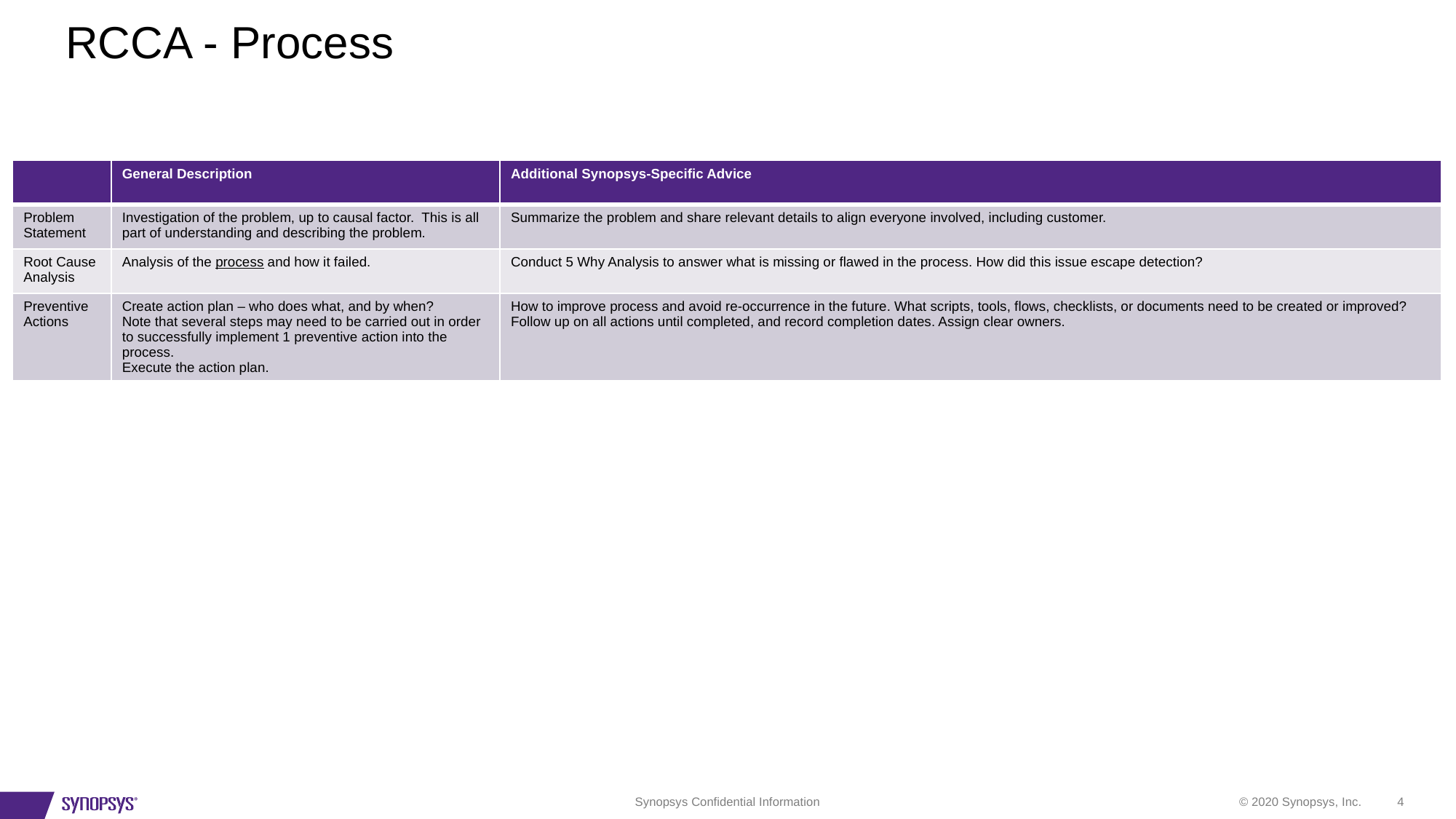

# RCCA - Process
|  | General Description | Additional Synopsys-Specific Advice |
| --- | --- | --- |
| Problem Statement | Investigation of the problem, up to causal factor. This is all part of understanding and describing the problem. | Summarize the problem and share relevant details to align everyone involved, including customer. |
| Root Cause Analysis | Analysis of the process and how it failed. | Conduct 5 Why Analysis to answer what is missing or flawed in the process. How did this issue escape detection? |
| Preventive Actions | Create action plan – who does what, and by when? Note that several steps may need to be carried out in order to successfully implement 1 preventive action into the process. Execute the action plan. | How to improve process and avoid re-occurrence in the future. What scripts, tools, flows, checklists, or documents need to be created or improved? Follow up on all actions until completed, and record completion dates. Assign clear owners. |